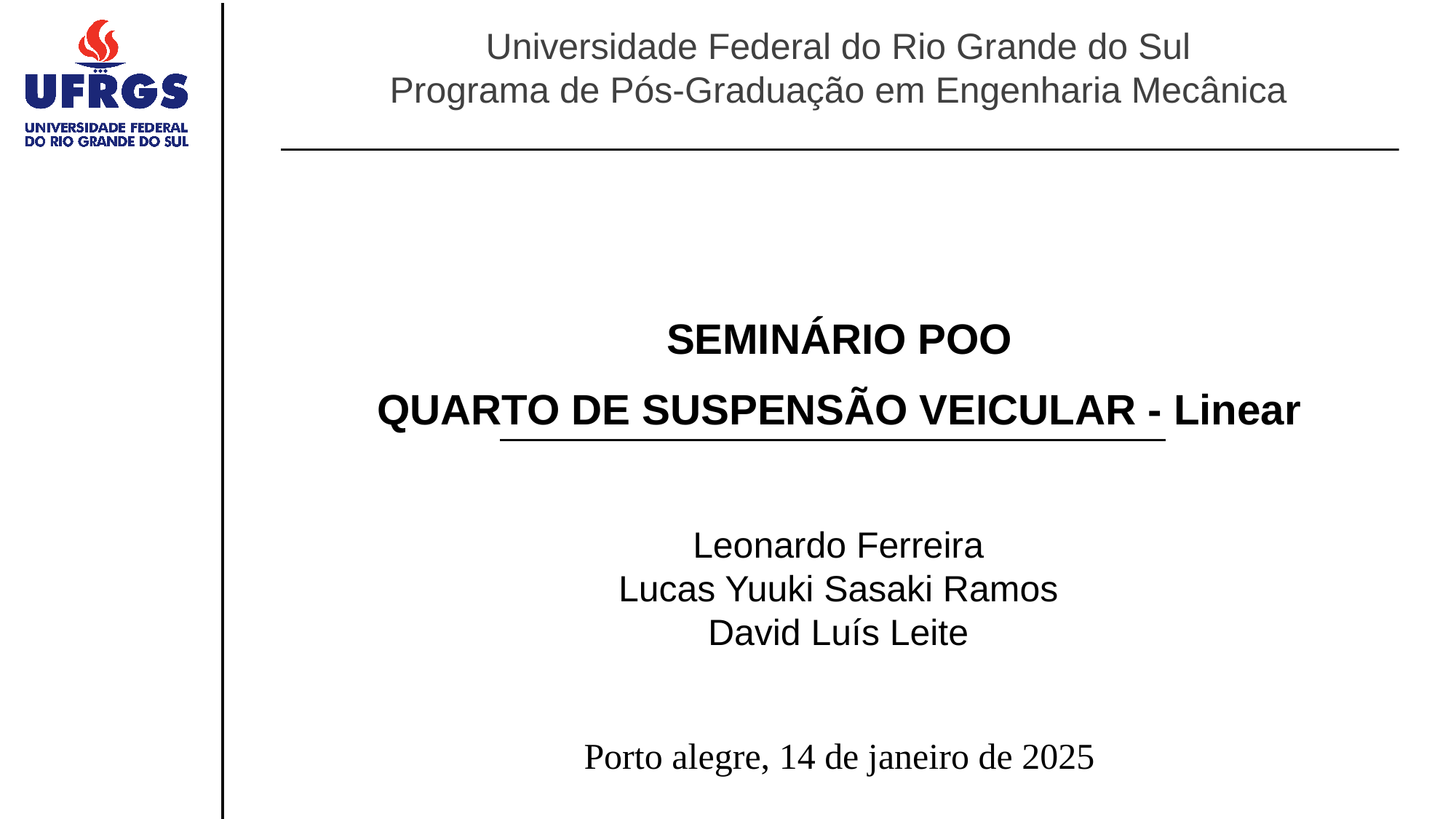

SEMINÁRIO POO
QUARTO DE SUSPENSÃO VEICULAR - Linear
Porto alegre, 14 de janeiro de 2025